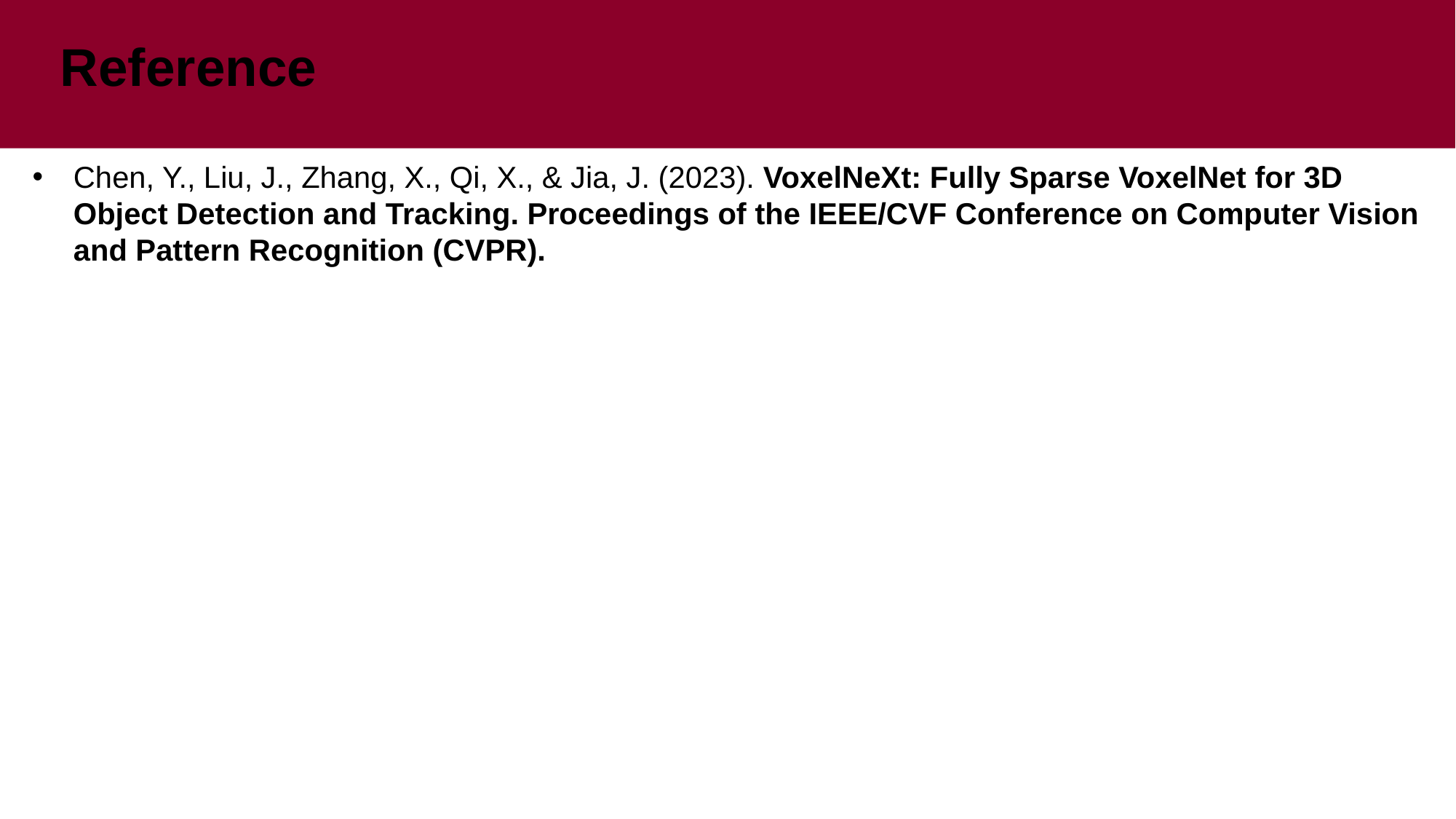

Reference
Chen, Y., Liu, J., Zhang, X., Qi, X., & Jia, J. (2023). VoxelNeXt: Fully Sparse VoxelNet for 3D Object Detection and Tracking. Proceedings of the IEEE/CVF Conference on Computer Vision and Pattern Recognition (CVPR).